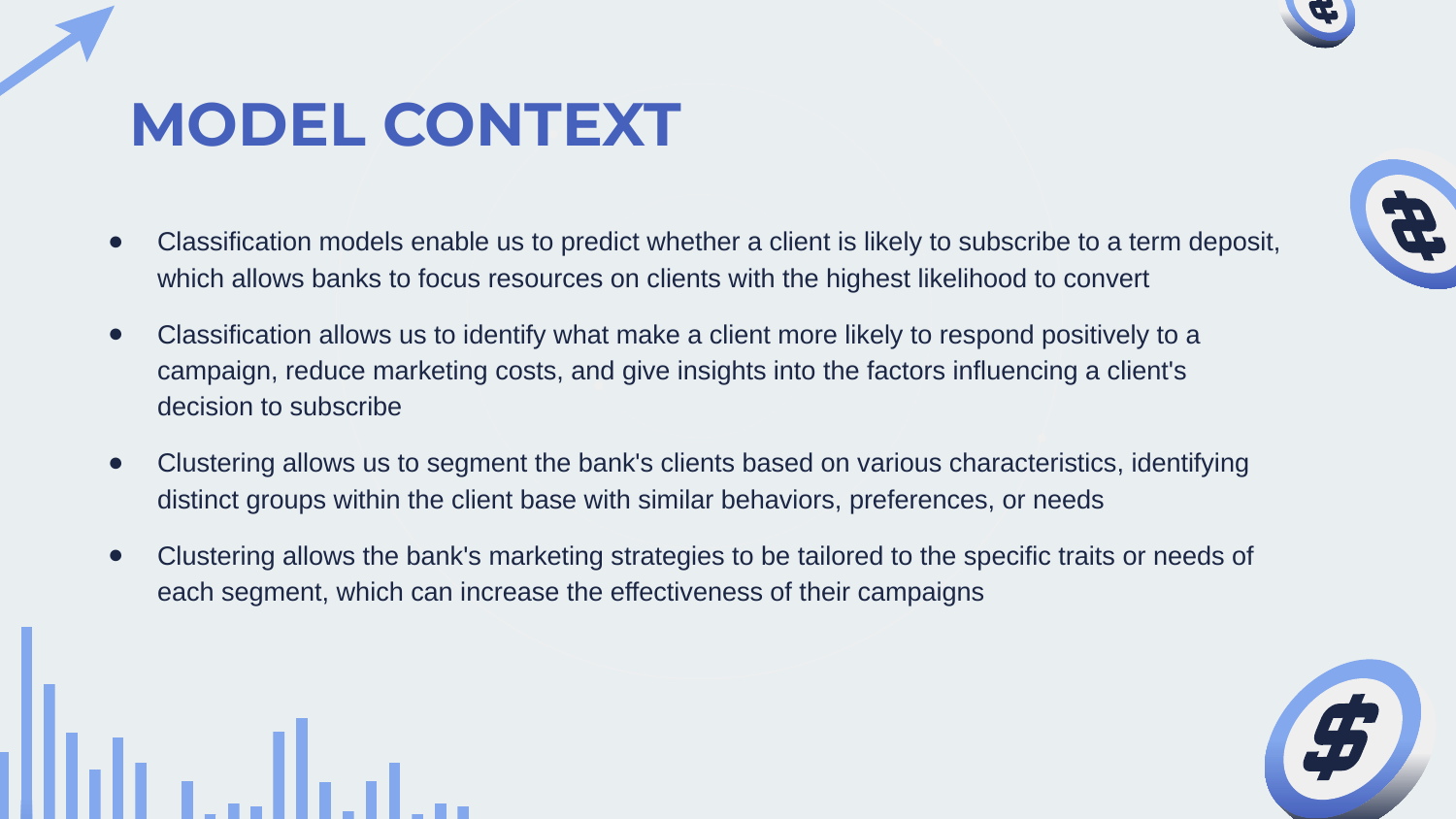

# MODEL CONTEXT
Classification models enable us to predict whether a client is likely to subscribe to a term deposit, which allows banks to focus resources on clients with the highest likelihood to convert
Classification allows us to identify what make a client more likely to respond positively to a campaign, reduce marketing costs, and give insights into the factors influencing a client's decision to subscribe
Clustering allows us to segment the bank's clients based on various characteristics, identifying distinct groups within the client base with similar behaviors, preferences, or needs
Clustering allows the bank's marketing strategies to be tailored to the specific traits or needs of each segment, which can increase the effectiveness of their campaigns